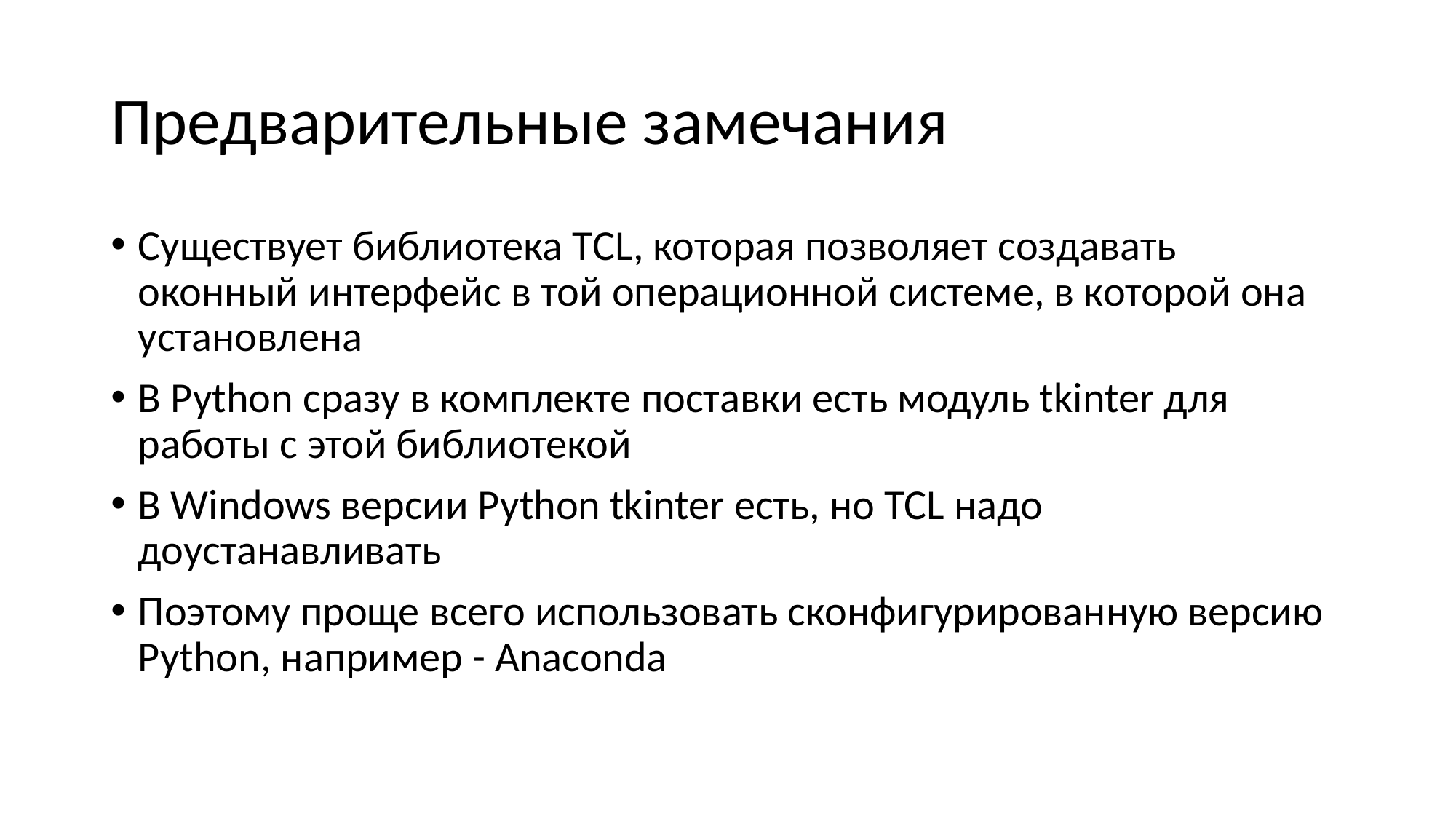

# Предварительные замечания
Существует библиотека TCL, которая позволяет создавать оконный интерфейс в той операционной системе, в которой она установлена
В Python сразу в комплекте поставки есть модуль tkinter для работы с этой библиотекой
В Windows версии Python tkinter есть, но TCL надо доустанавливать
Поэтому проще всего использовать сконфигурированную версию Python, например - Anaconda